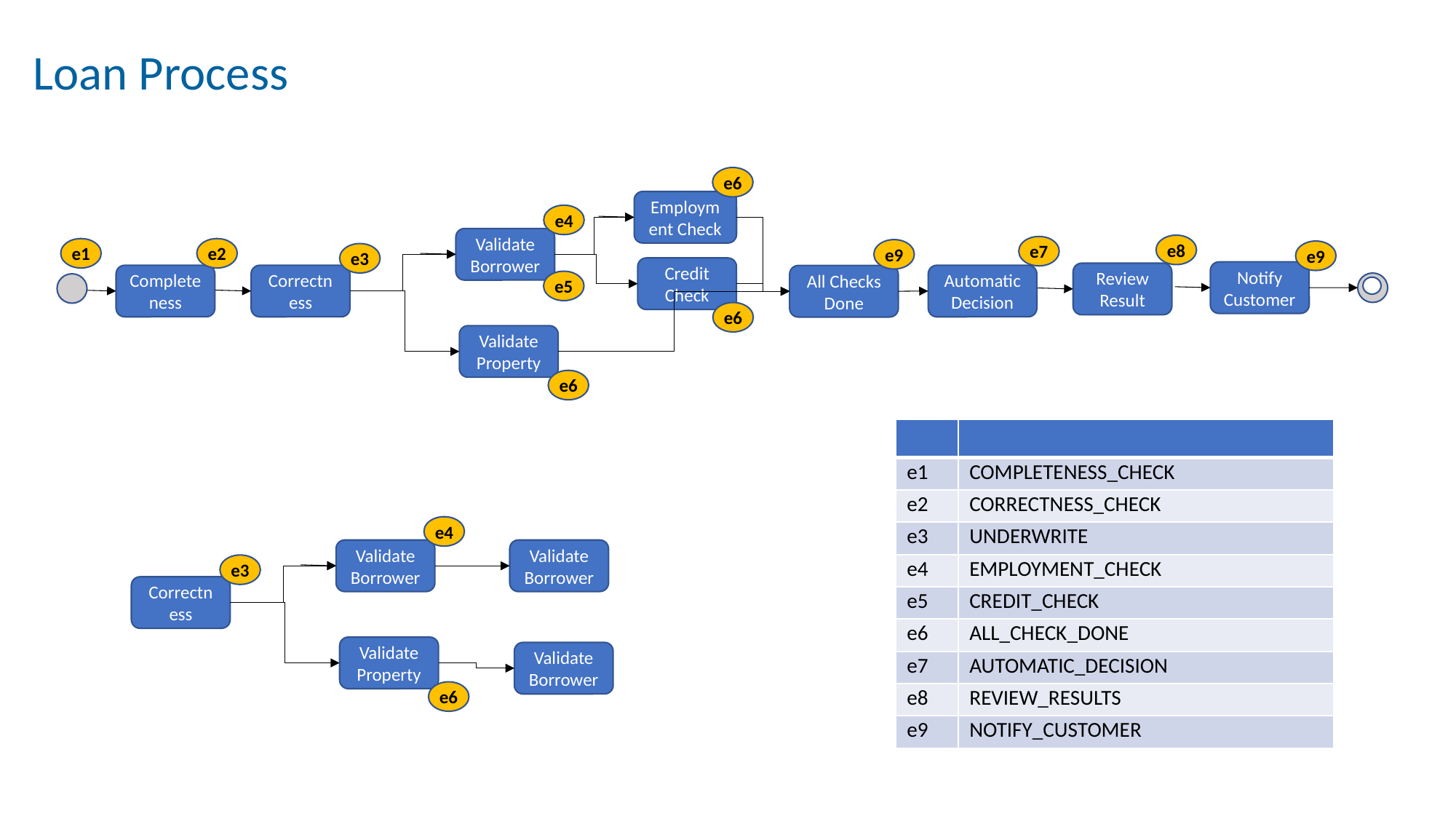

# Loan Process
e6
Employment Check
e4
Validate Borrower
e8
e7
e1
e2
e9
e9
e3
Credit Check
Notify Customer
Review Result
Completeness
Correctness
Automatic Decision
All Checks Done
e5

e6
Validate Property
e6
|  |  |
| --- | --- |
| e1 | COMPLETENESS\_CHECK |
| e2 | CORRECTNESS\_CHECK |
| e3 | UNDERWRITE |
| e4 | EMPLOYMENT\_CHECK |
| e5 | CREDIT\_CHECK |
| e6 | ALL\_CHECK\_DONE |
| e7 | AUTOMATIC\_DECISION |
| e8 | REVIEW\_RESULTS |
| e9 | NOTIFY\_CUSTOMER |
e4
Validate Borrower
Validate Borrower
e3
Correctness
Validate Property
Validate Borrower
e6